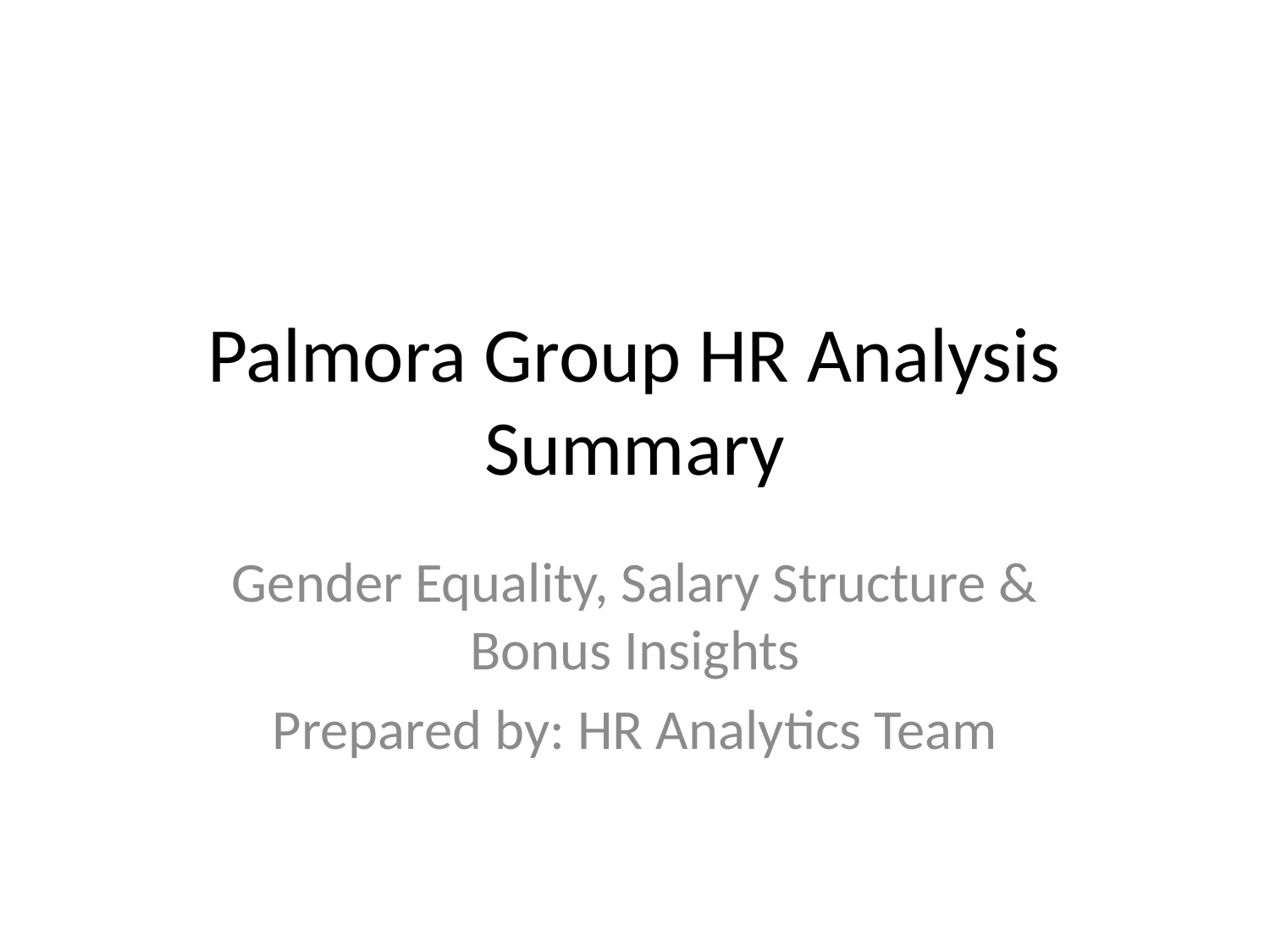

# Palmora Group HR Analysis Summary
Gender Equality, Salary Structure & Bonus Insights
Prepared by: HR Analytics Team